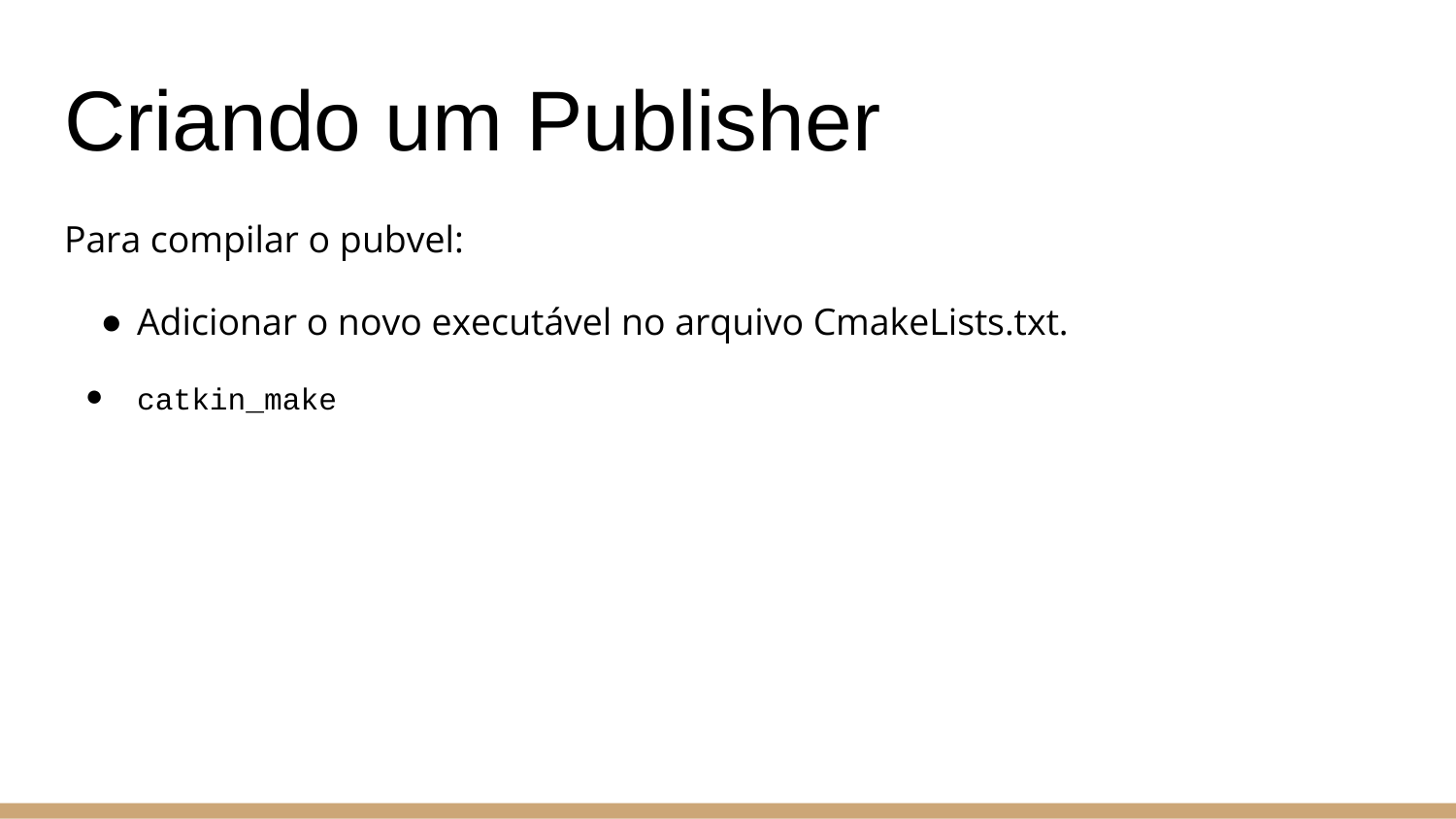

# Criando um Publisher
Para compilar o pubvel:
Adicionar o novo executável no arquivo CmakeLists.txt.
catkin_make